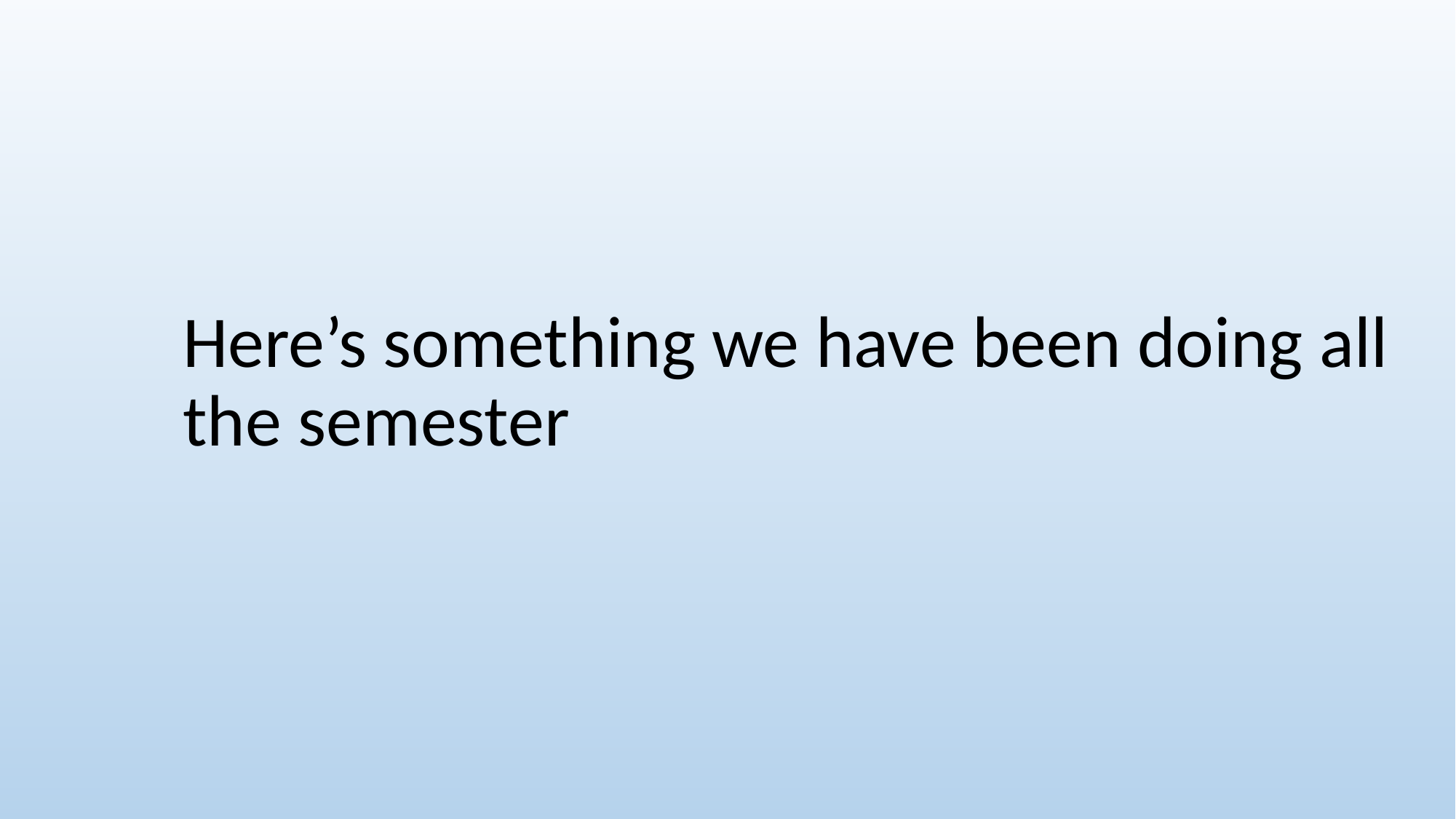

#
Here’s something we have been doing all the semester